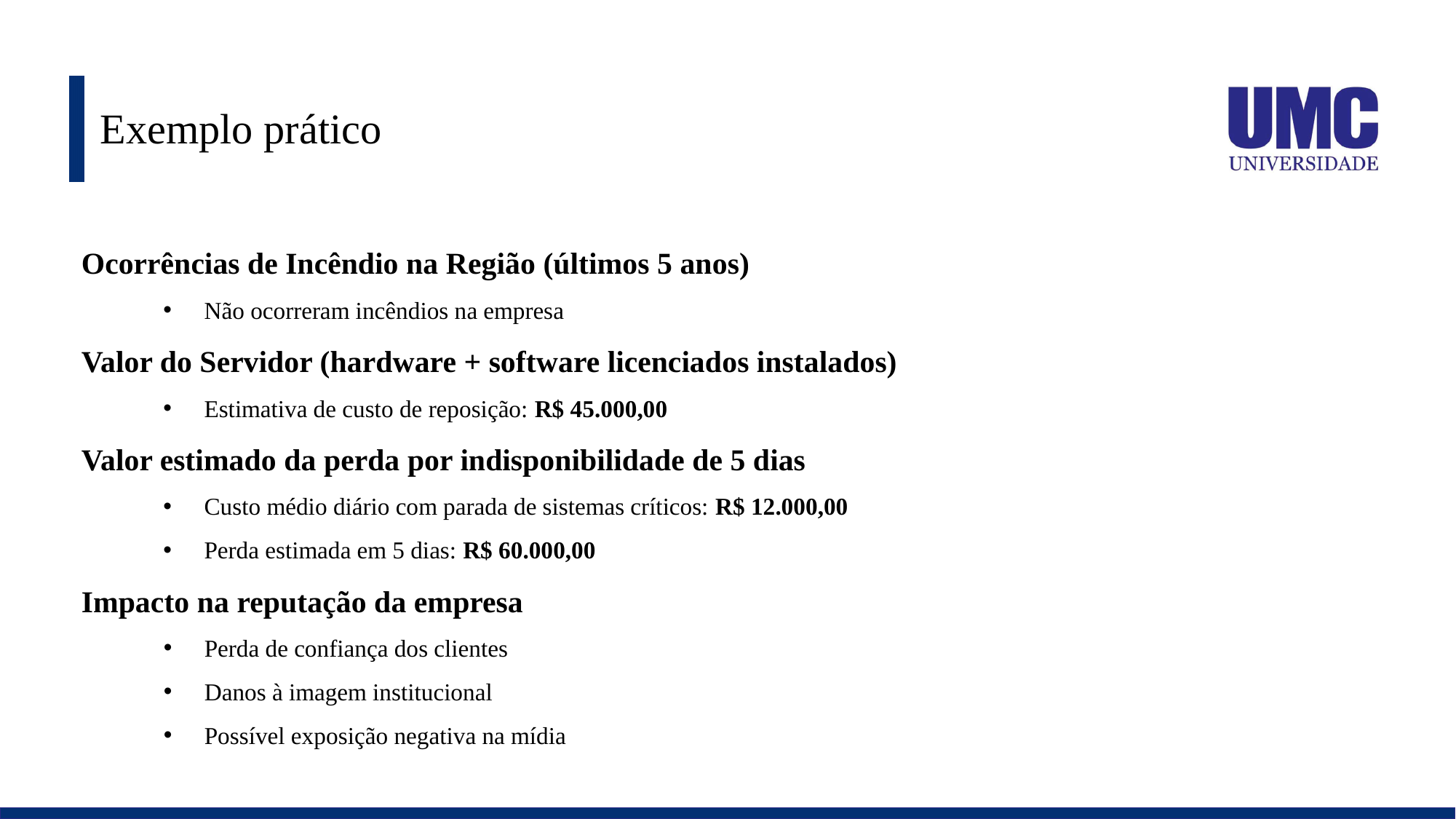

# Exemplo prático
Ocorrências de Incêndio na Região (últimos 5 anos)
Não ocorreram incêndios na empresa
Valor do Servidor (hardware + software licenciados instalados)
Estimativa de custo de reposição: R$ 45.000,00
Valor estimado da perda por indisponibilidade de 5 dias
Custo médio diário com parada de sistemas críticos: R$ 12.000,00
Perda estimada em 5 dias: R$ 60.000,00
Impacto na reputação da empresa
Perda de confiança dos clientes
Danos à imagem institucional
Possível exposição negativa na mídia